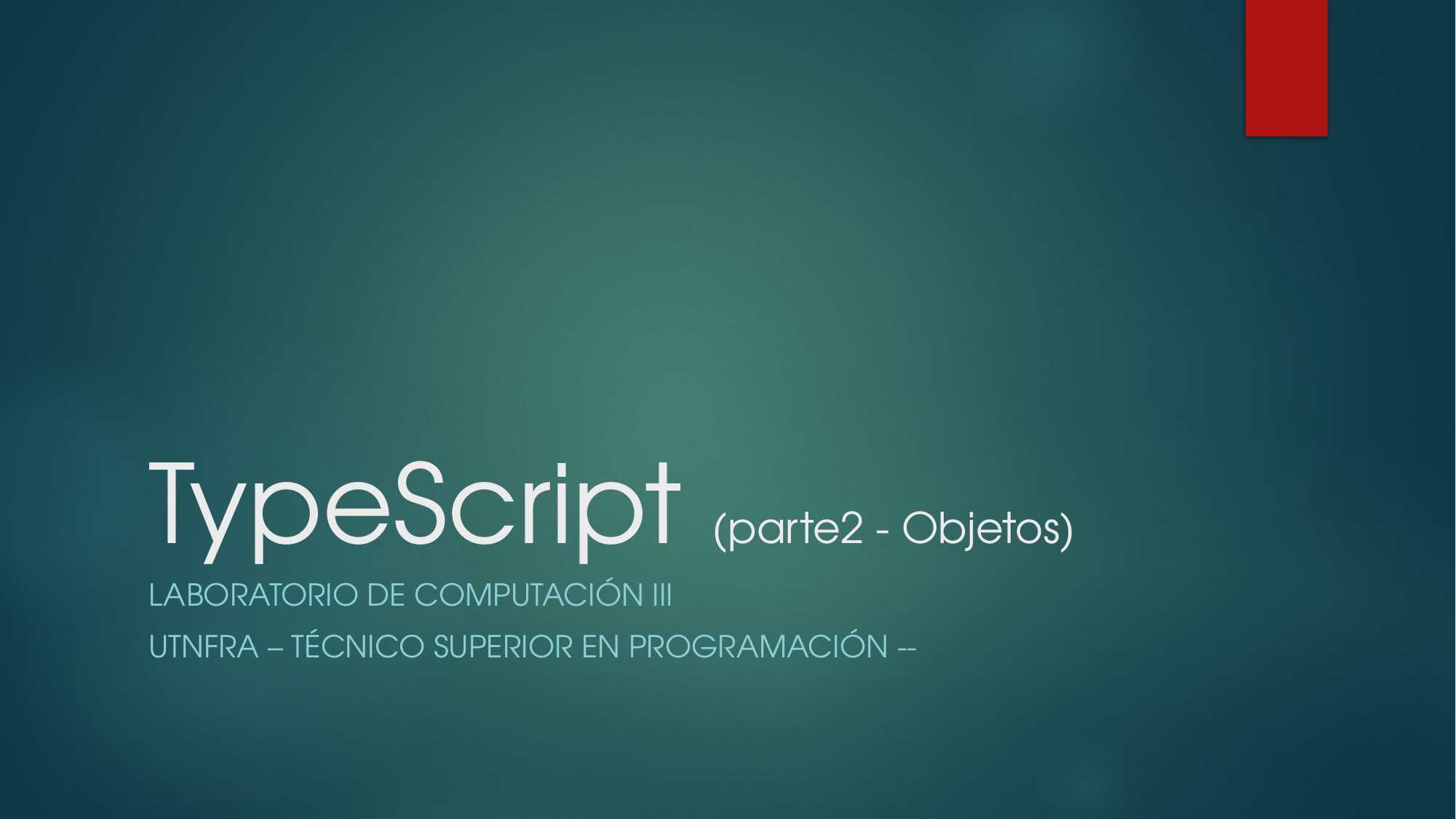

# TypeScript (parte2 - Objetos)
Laboratorio de Computación III
UTNFRA – Técnico Superior en Programación --